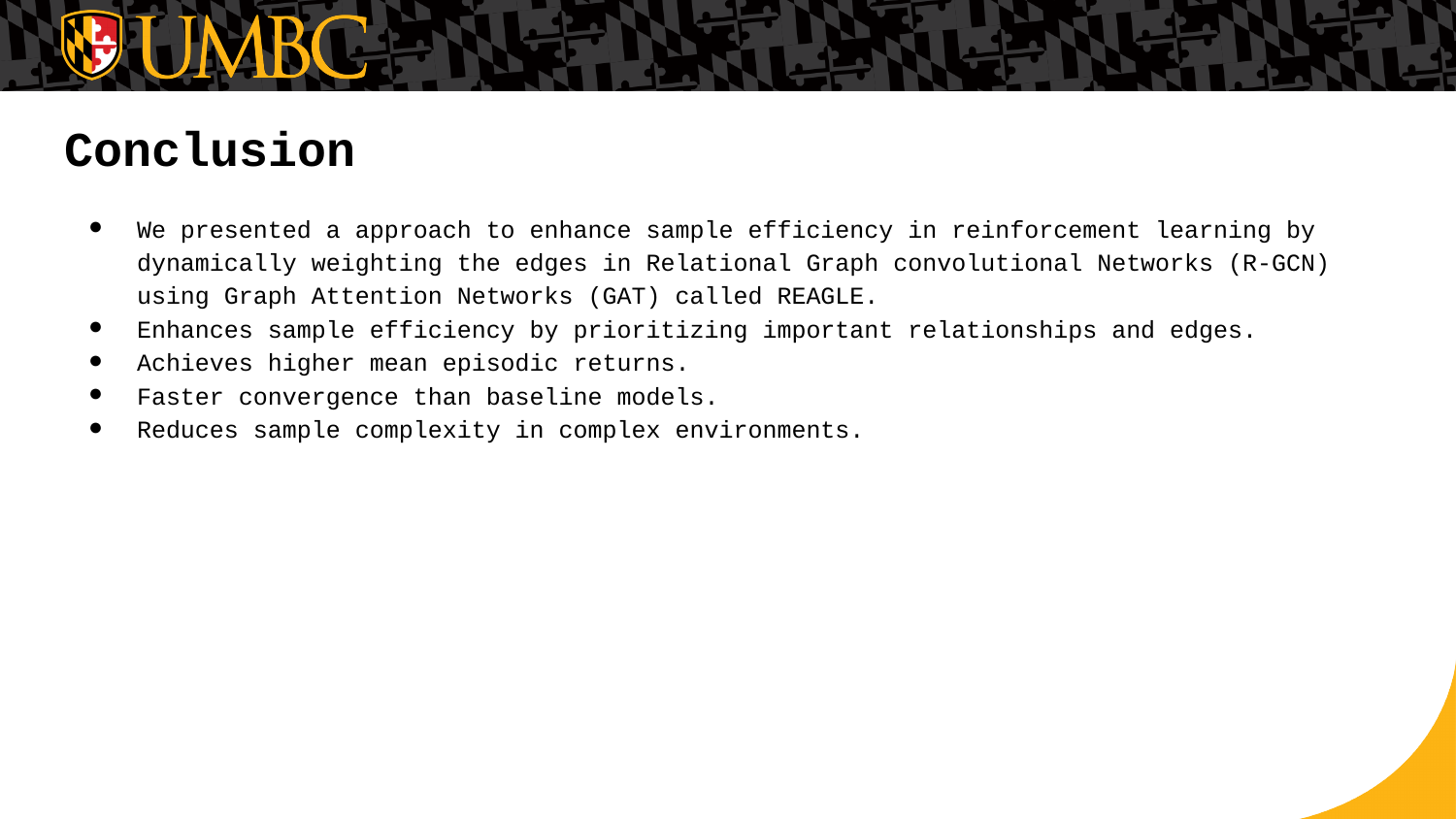

# Conclusion
We presented a approach to enhance sample efficiency in reinforcement learning by dynamically weighting the edges in Relational Graph convolutional Networks (R-GCN) using Graph Attention Networks (GAT) called REAGLE.
Enhances sample efficiency by prioritizing important relationships and edges.
Achieves higher mean episodic returns.
Faster convergence than baseline models.
Reduces sample complexity in complex environments.